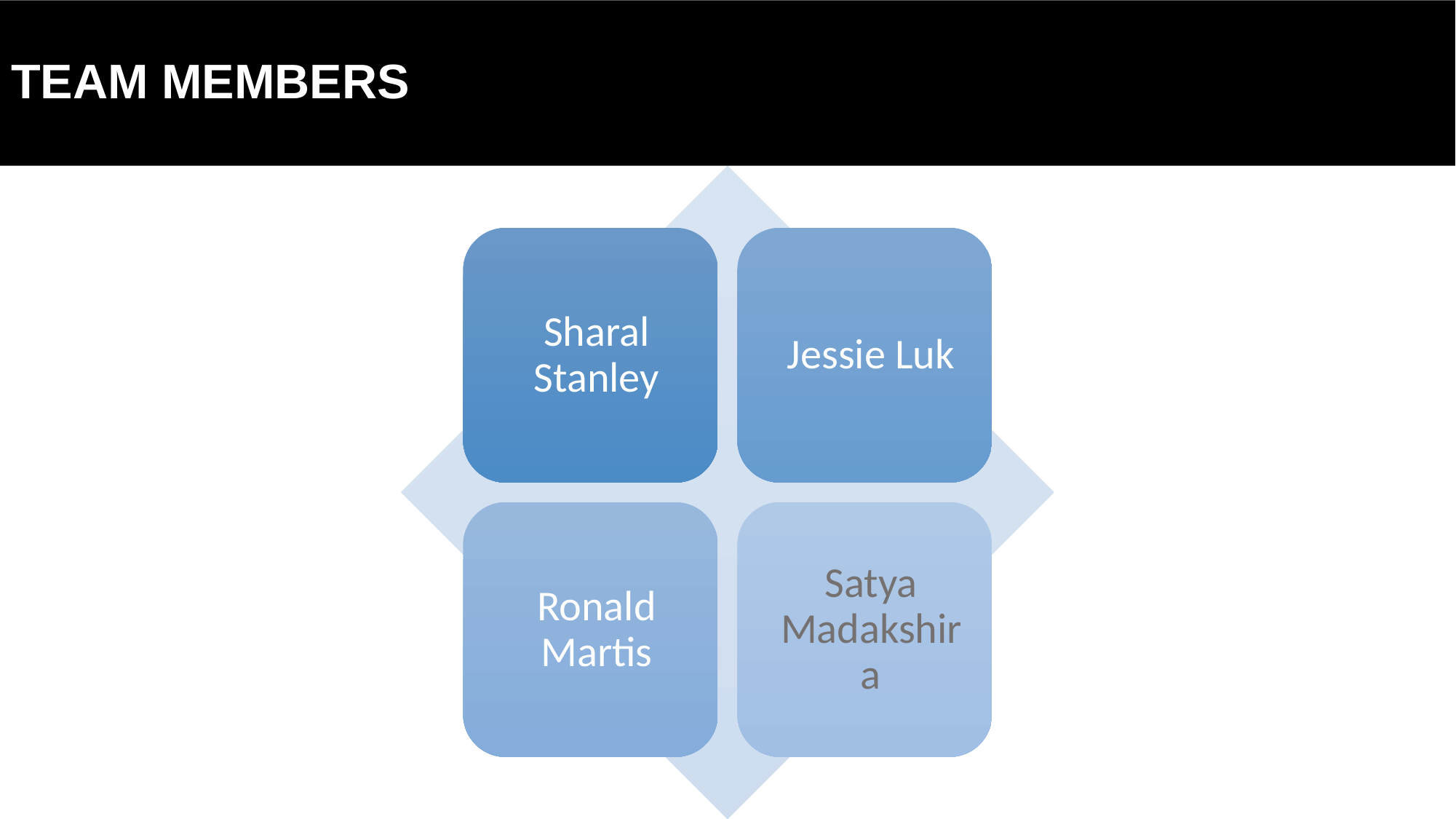

Team Members
Sharal Stanley
Jessie Luk
Ronald Martis
Satya Madakshira